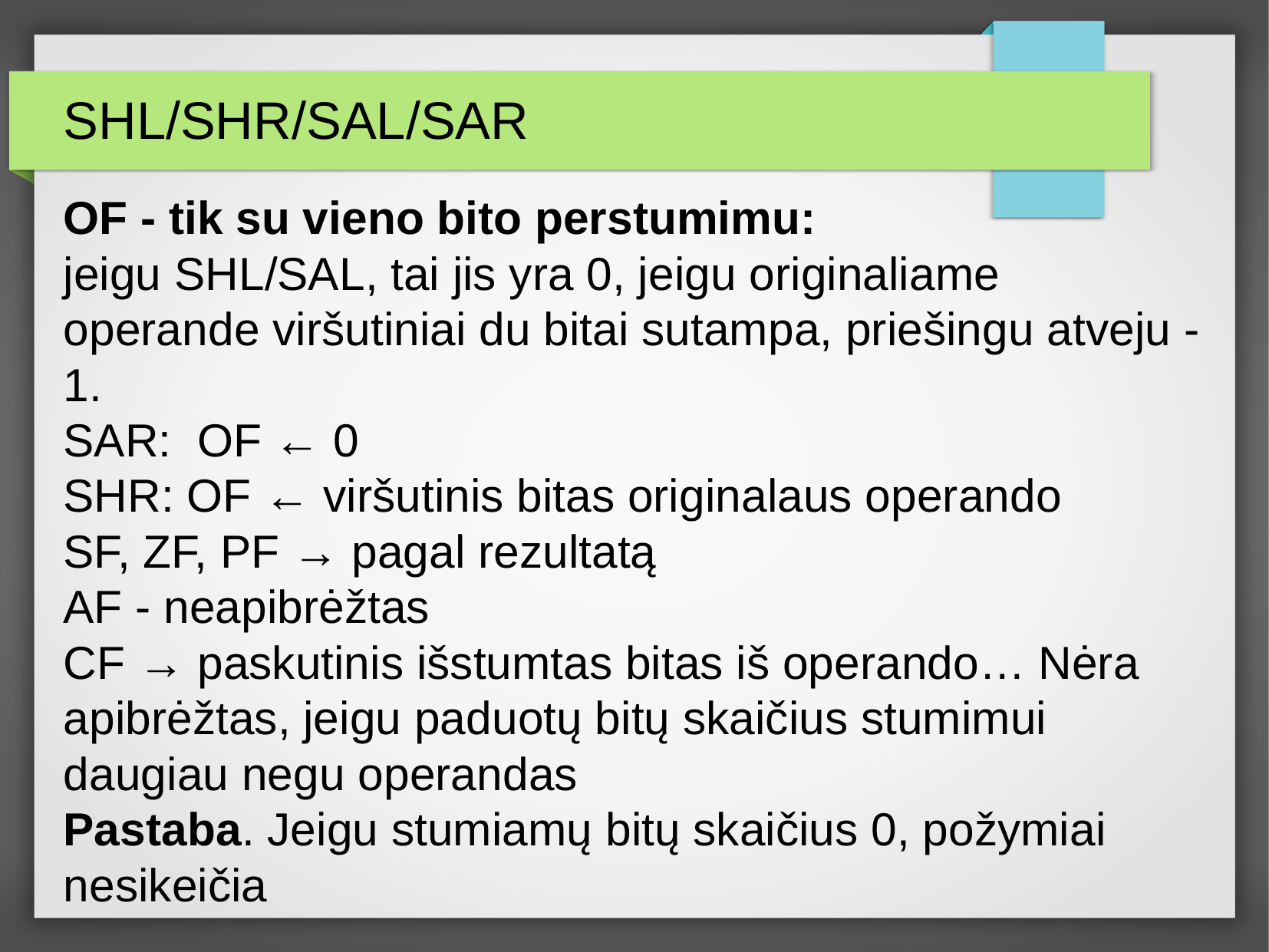

# SHL/SHR/SAL/SAR
OF - tik su vieno bito perstumimu:
jeigu SHL/SAL, tai jis yra 0, jeigu originaliame operande viršutiniai du bitai sutampa, priešingu atveju - 1.
SAR:  OF ← 0
SHR: OF ← viršutinis bitas originalaus operando
SF, ZF, PF → pagal rezultatą
AF - neapibrėžtas
CF → paskutinis išstumtas bitas iš operando… Nėra apibrėžtas, jeigu paduotų bitų skaičius stumimui daugiau negu operandas
Pastaba. Jeigu stumiamų bitų skaičius 0, požymiai nesikeičia